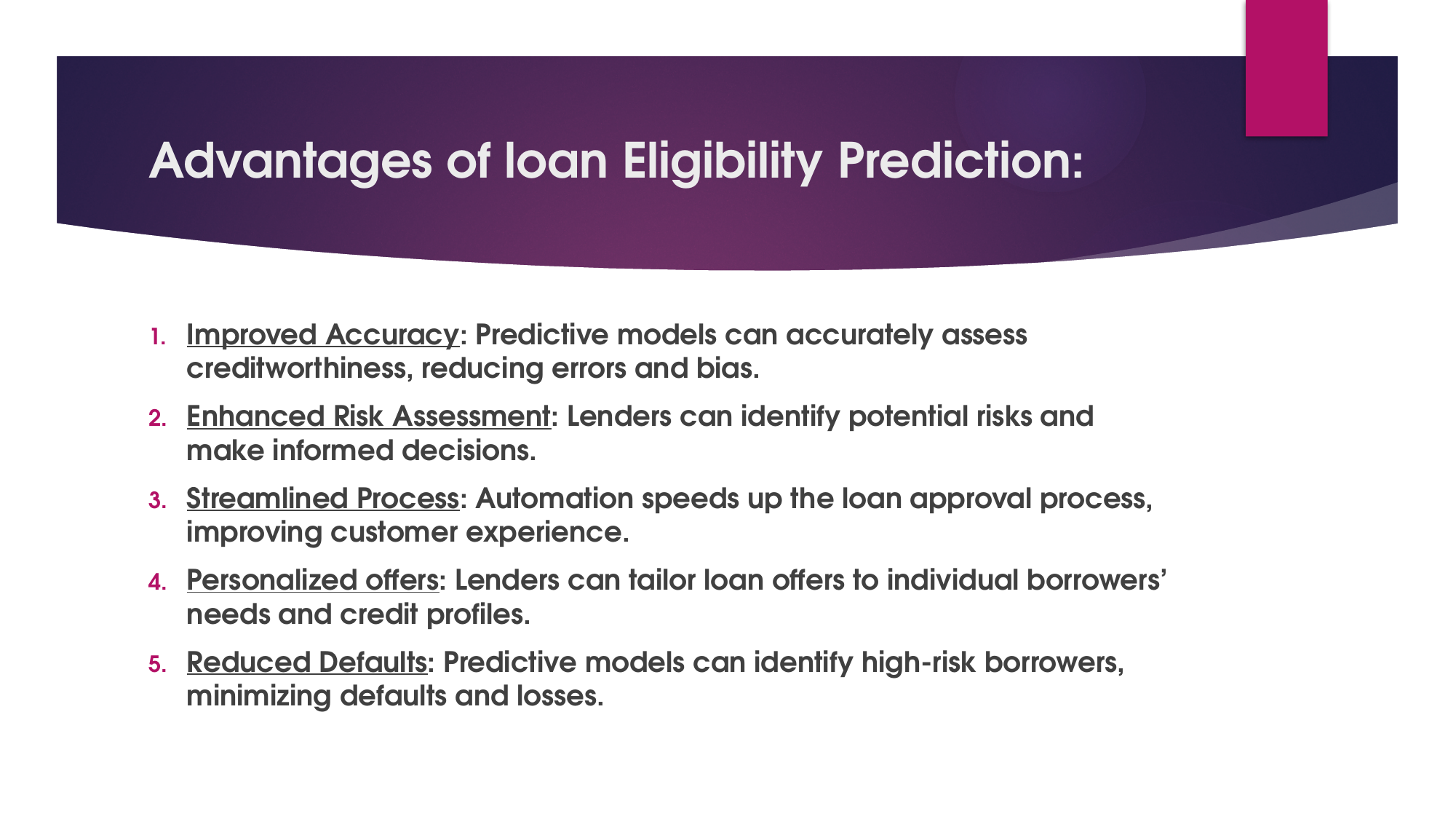

# Advantages of loan Eligibility Prediction:
Improved Accuracy: Predictive models can accurately assess creditworthiness, reducing errors and bias.
Enhanced Risk Assessment: Lenders can identify potential risks and make informed decisions.
Streamlined Process: Automation speeds up the loan approval process, improving customer experience.
Personalized offers: Lenders can tailor loan offers to individual borrowers’ needs and credit profiles.
Reduced Defaults: Predictive models can identify high-risk borrowers, minimizing defaults and losses.